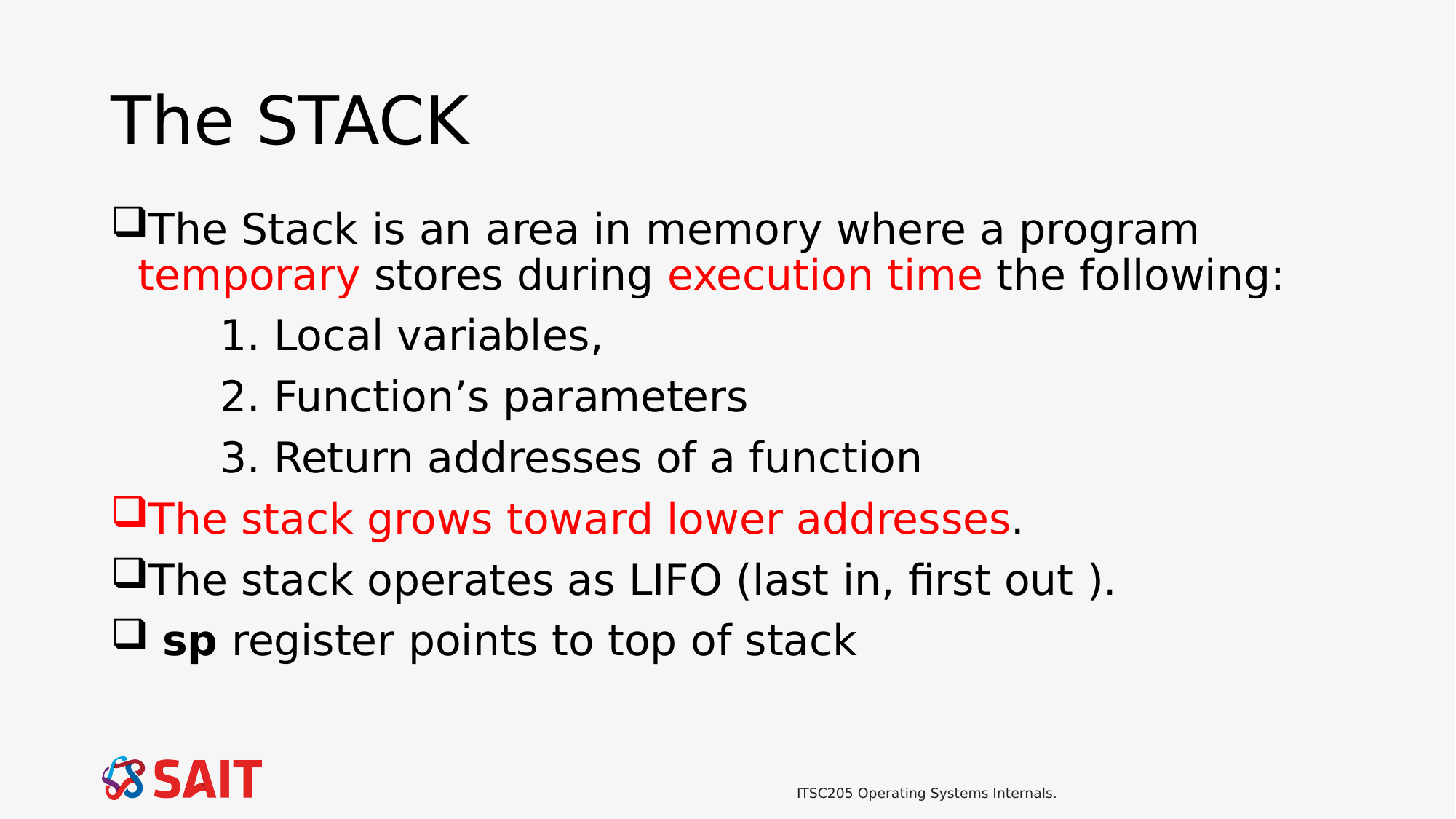

# The STACK
The Stack is an area in memory where a program temporary stores during execution time the following:
	1. Local variables,
	2. Function’s parameters
	3. Return addresses of a function
The stack grows toward lower addresses.
The stack operates as LIFO (last in, first out ).
 sp register points to top of stack
ITSC205 Operating Systems Internals.